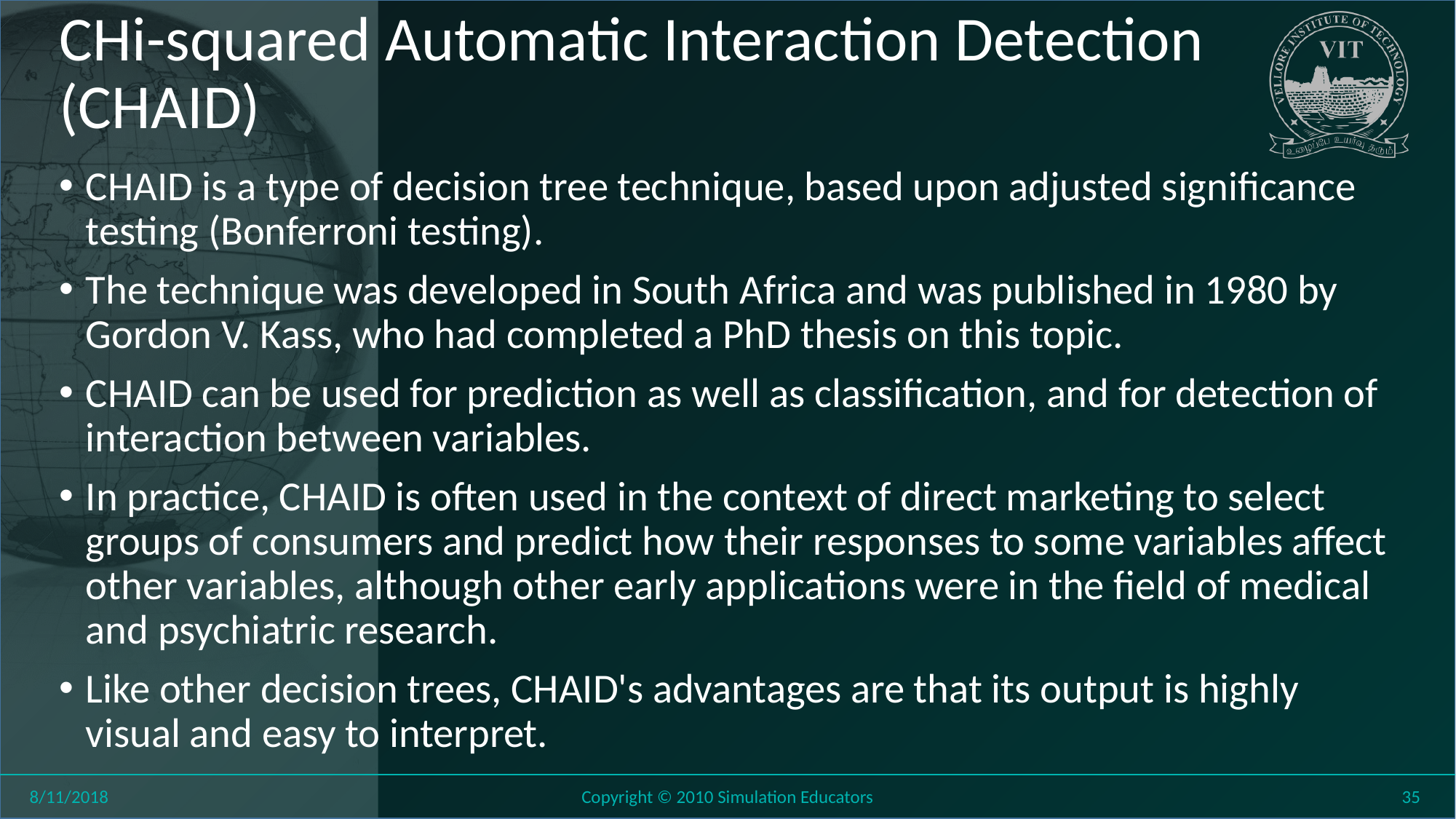

# CHi-squared Automatic Interaction Detection (CHAID)
CHAID is a type of decision tree technique, based upon adjusted significance testing (Bonferroni testing).
The technique was developed in South Africa and was published in 1980 by Gordon V. Kass, who had completed a PhD thesis on this topic.
CHAID can be used for prediction as well as classification, and for detection of interaction between variables.
In practice, CHAID is often used in the context of direct marketing to select groups of consumers and predict how their responses to some variables affect other variables, although other early applications were in the field of medical and psychiatric research.
Like other decision trees, CHAID's advantages are that its output is highly visual and easy to interpret.
8/11/2018
Copyright © 2010 Simulation Educators
35